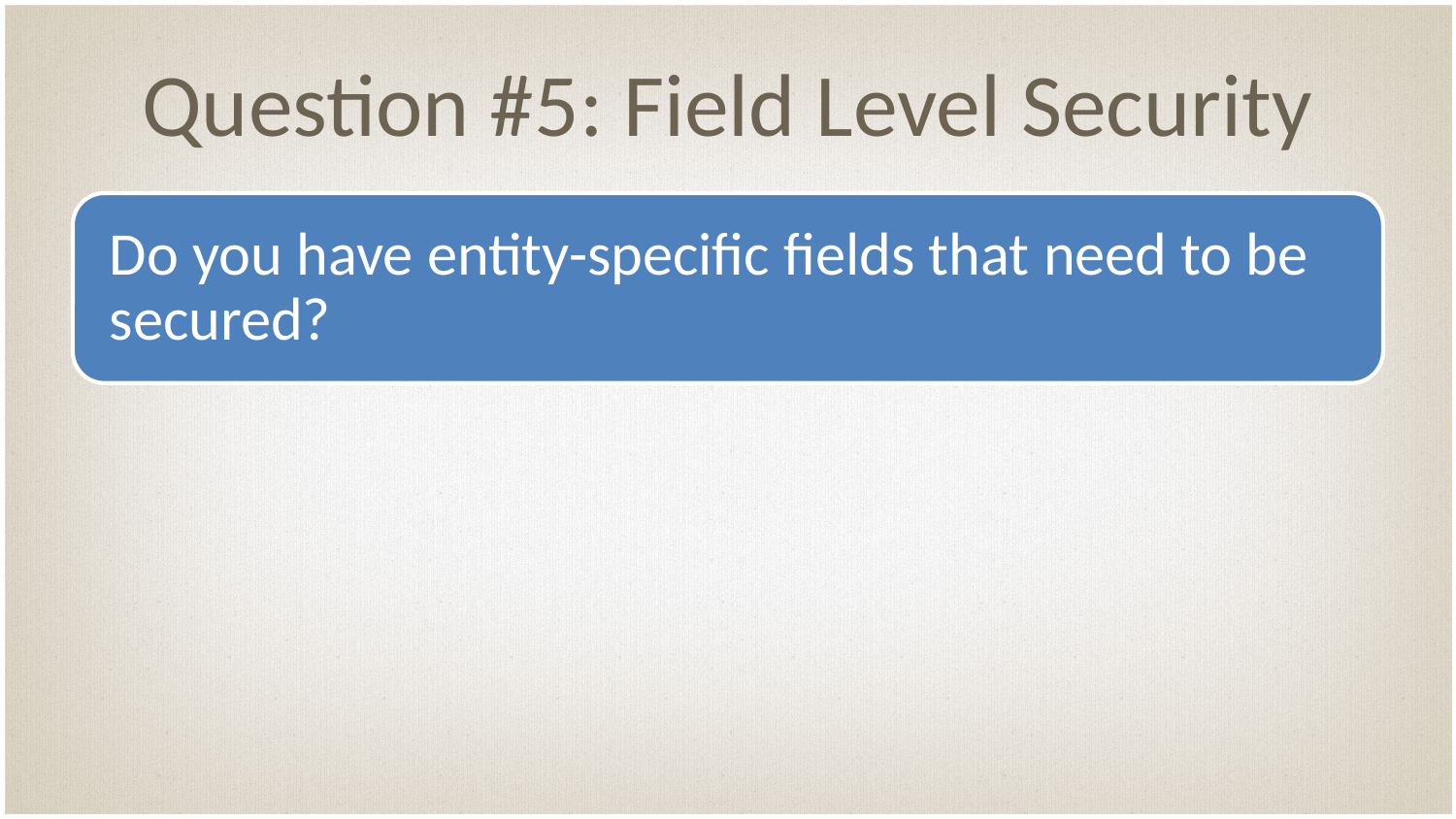

# Question #5: Field Level Security
Do you have entity-specific fields that need to be secured?